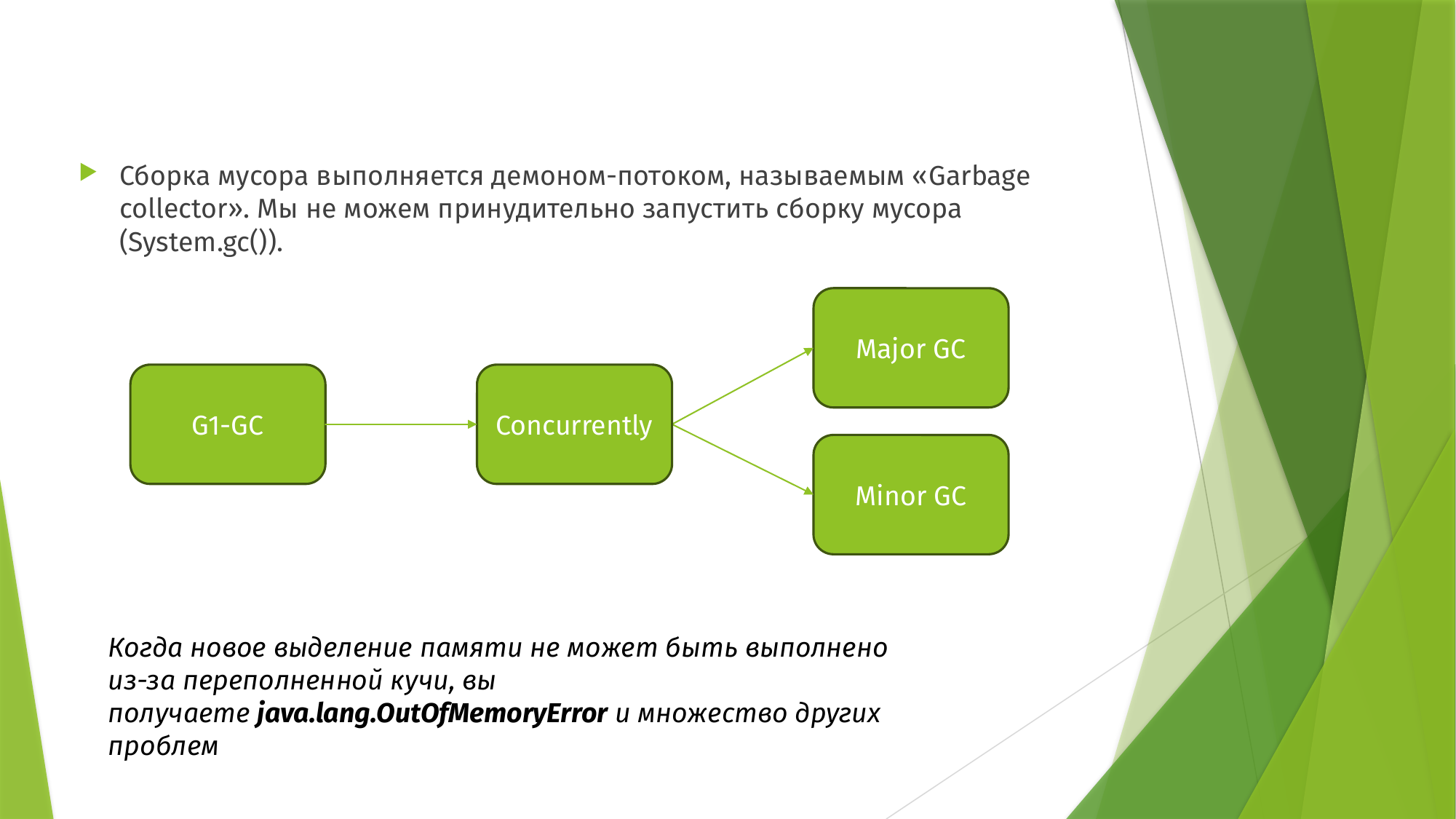

Сборка мусора выполняется демоном-потоком, называемым «Garbage collector». Мы не можем принудительно запустить сборку мусора (System.gc()).
Major GC
G1-GC
Concurrently
Minor GC
Когда новое выделение памяти не может быть выполнено из-за переполненной кучи, вы получаете java.lang.OutOfMemoryError и множество других проблем